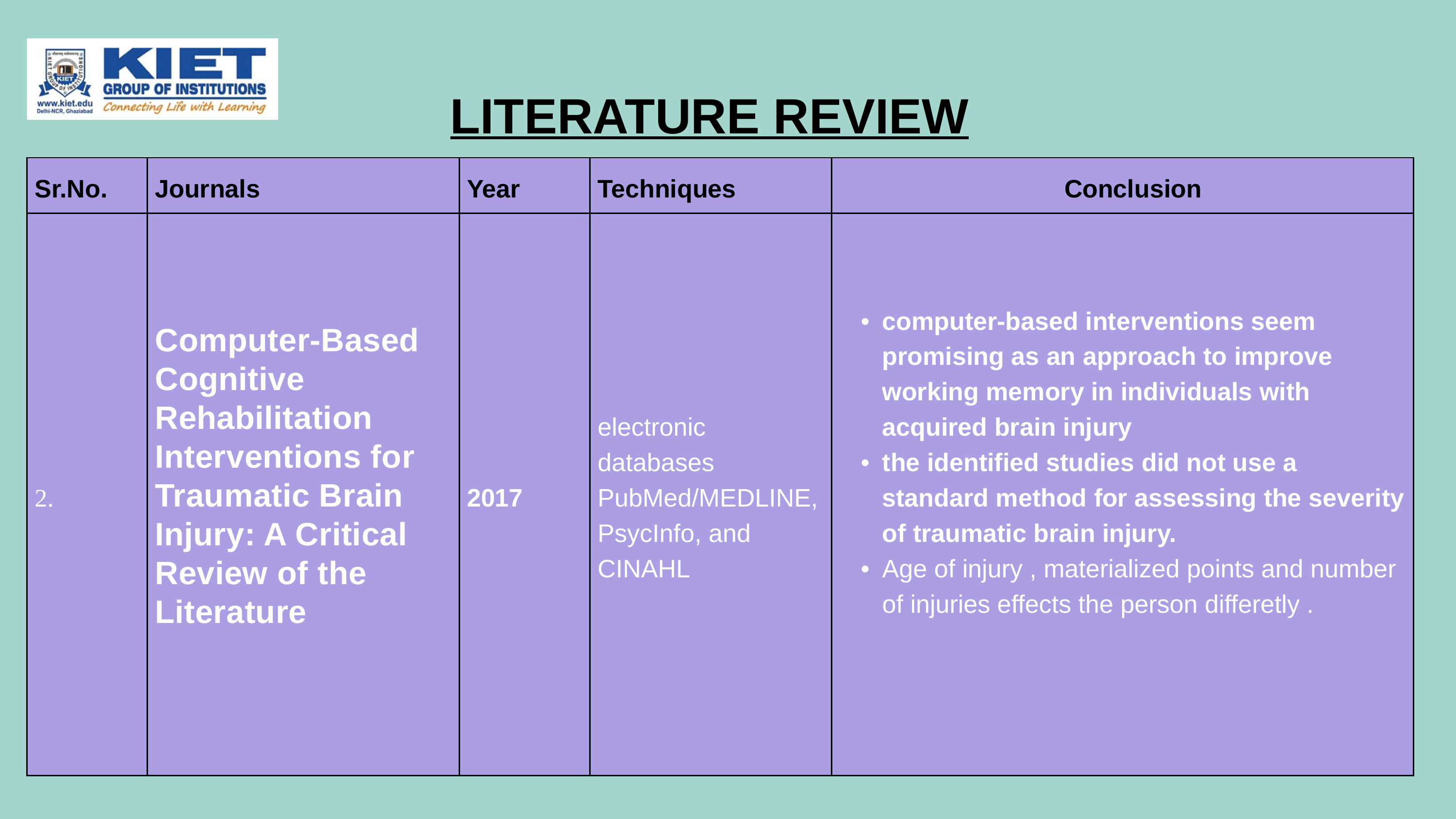

LITERATURE REVIEW
| Sr.No. | Journals | Year | Techniques | Conclusion |
| --- | --- | --- | --- | --- |
| 2. | Computer-Based Cognitive Rehabilitation Interventions for Traumatic Brain Injury: A Critical Review of the Literature | 2017 | electronic databases PubMed/MEDLINE, PsycInfo, and CINAHL | computer-based interventions seem promising as an approach to improve working memory in individuals with acquired brain injury the identified studies did not use a standard method for assessing the severity of traumatic brain injury. Age of injury , materialized points and number of injuries effects the person differetly . |